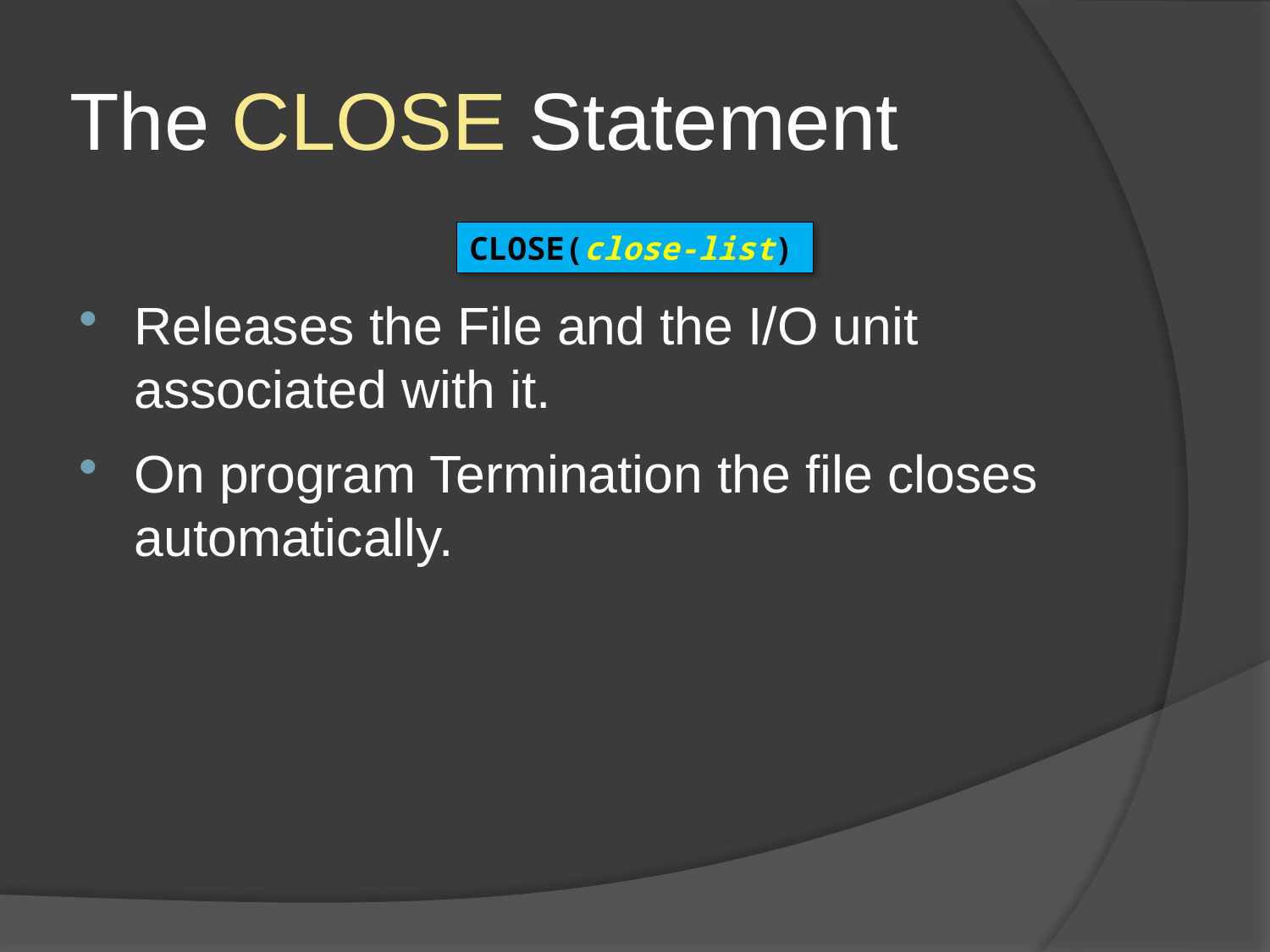

# The CLOSE Statement
CLOSE(close-list)
Releases the File and the I/O unit associated with it.
On program Termination the file closes automatically.